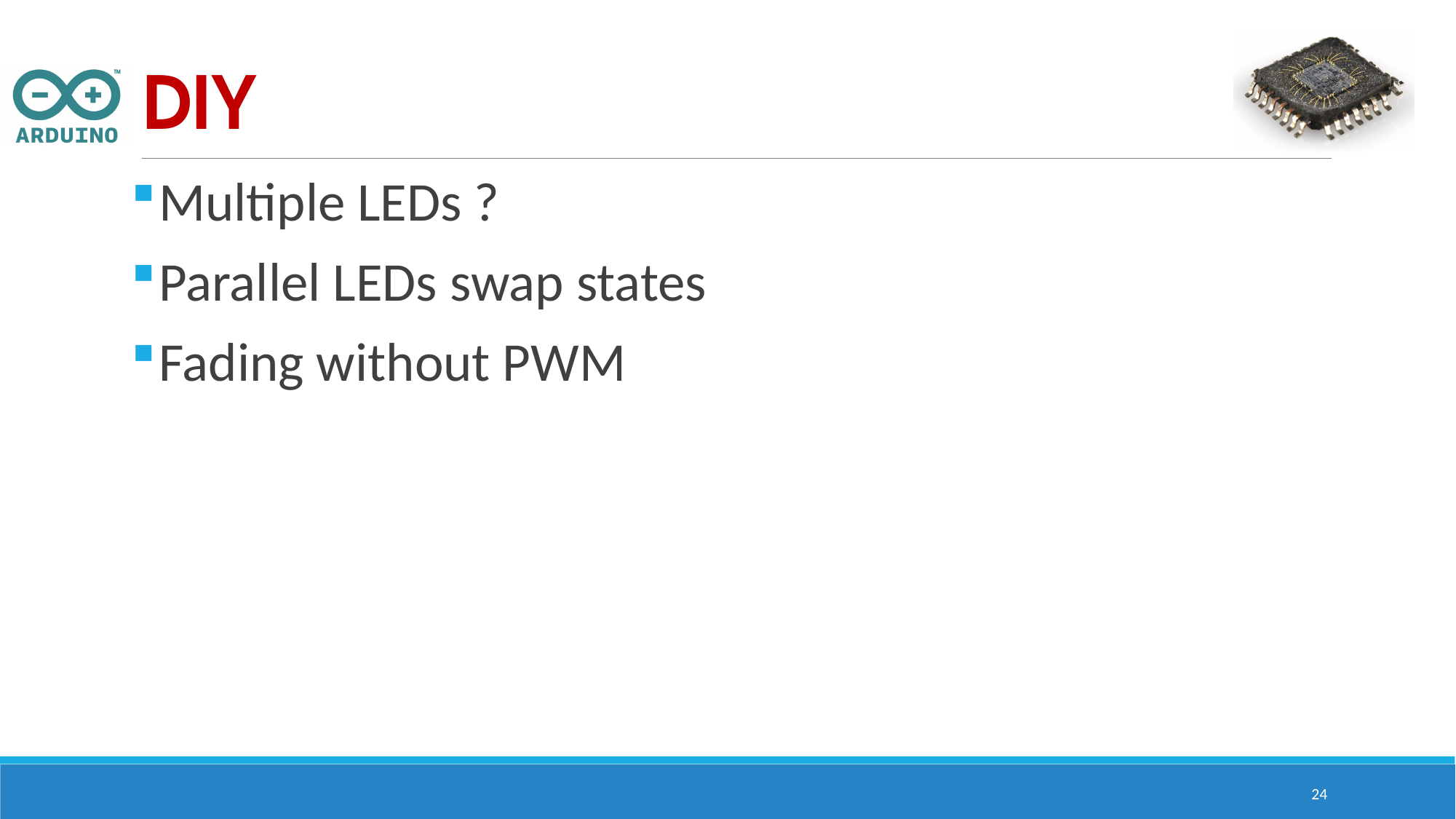

# DIY
Multiple LEDs ?
Parallel LEDs swap states
Fading without PWM
24